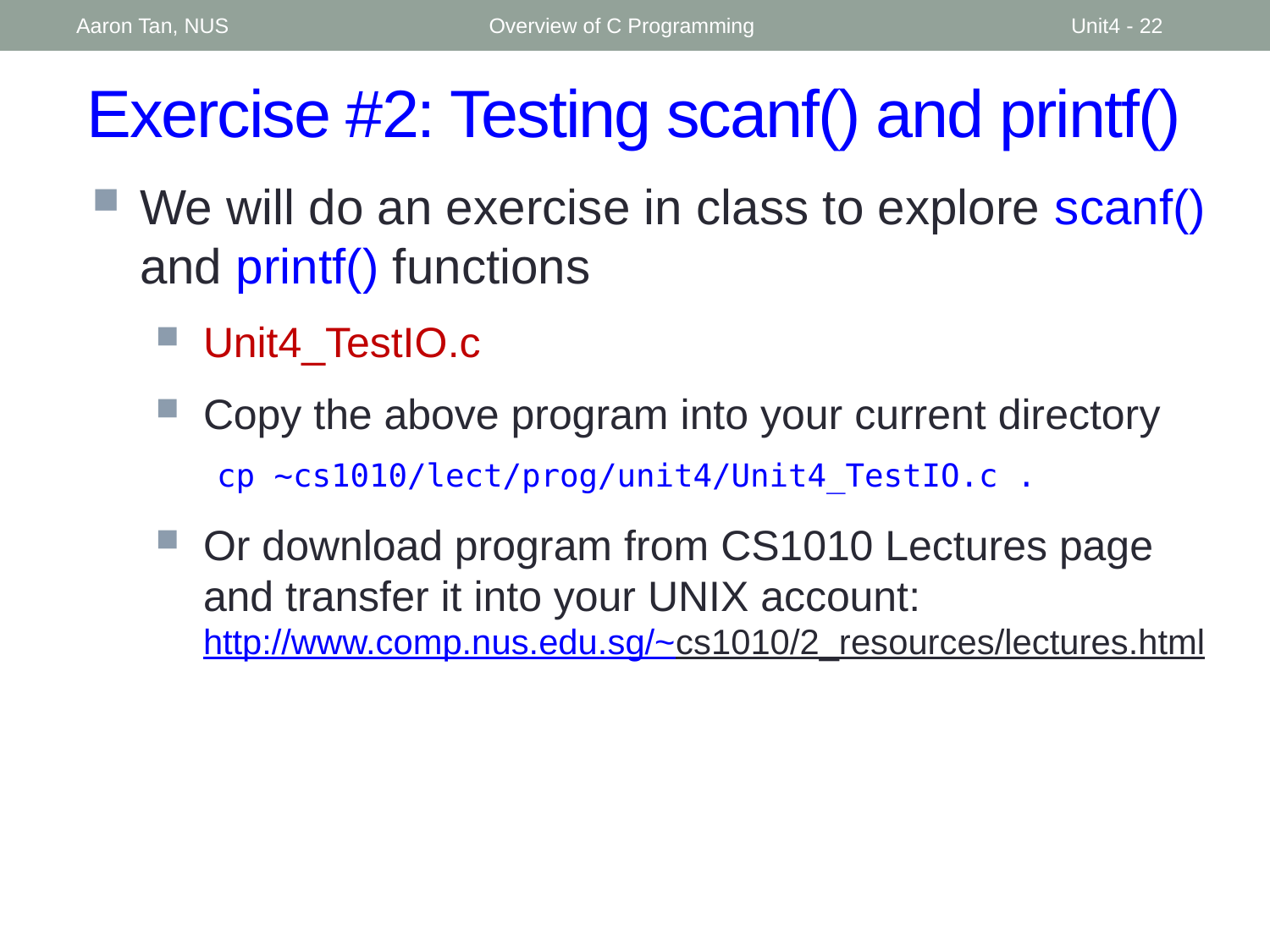

Aaron Tan, NUS
Overview of C Programming
Unit4 - 22
# Exercise #2: Testing scanf() and printf()
We will do an exercise in class to explore scanf() and printf() functions
Unit4_TestIO.c
Copy the above program into your current directory
 cp ~cs1010/lect/prog/unit4/Unit4_TestIO.c .
Or download program from CS1010 Lectures page and transfer it into your UNIX account:
http://www.comp.nus.edu.sg/~cs1010/2_resources/lectures.html